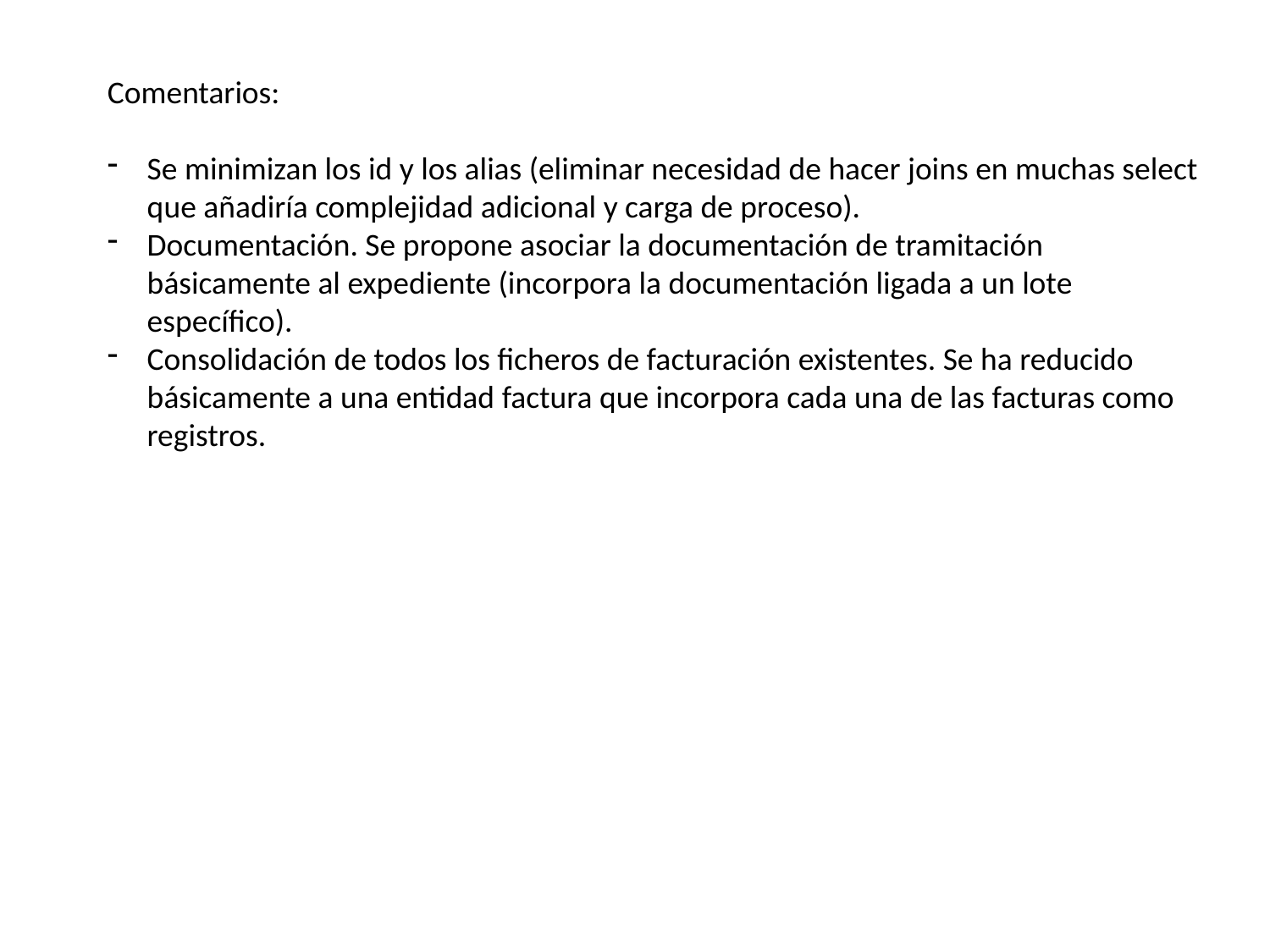

Comentarios:

Se minimizan los id y los alias (eliminar necesidad de hacer joins en muchas select que añadiría complejidad adicional y carga de proceso).
Documentación. Se propone asociar la documentación de tramitación básicamente al expediente (incorpora la documentación ligada a un lote específico).
Consolidación de todos los ficheros de facturación existentes. Se ha reducido básicamente a una entidad factura que incorpora cada una de las facturas como registros.